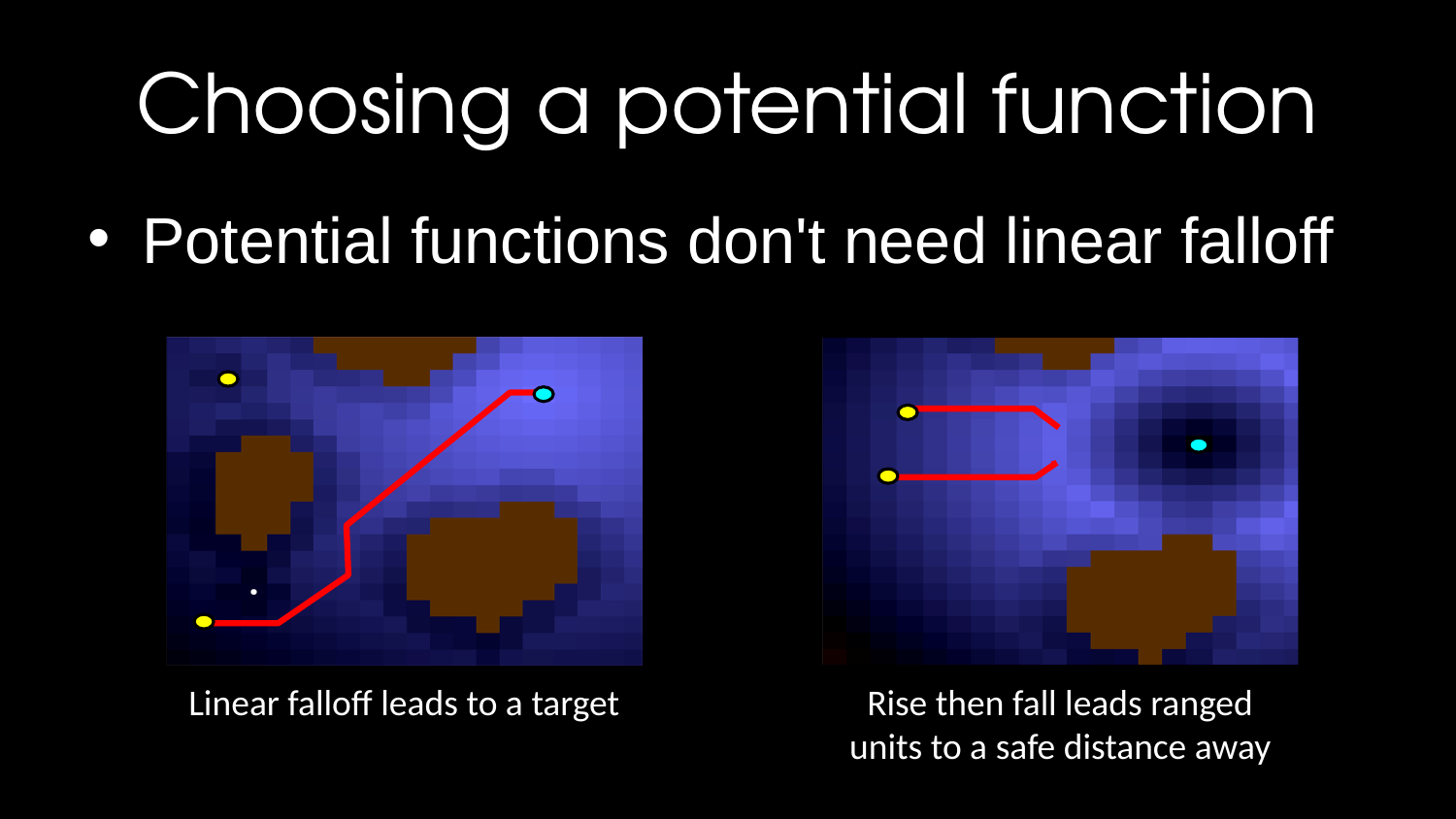

# Choosing a potential function
Potential functions don't need linear falloff

Linear falloff leads to a target

Rise then fall leads ranged units to a safe distance away